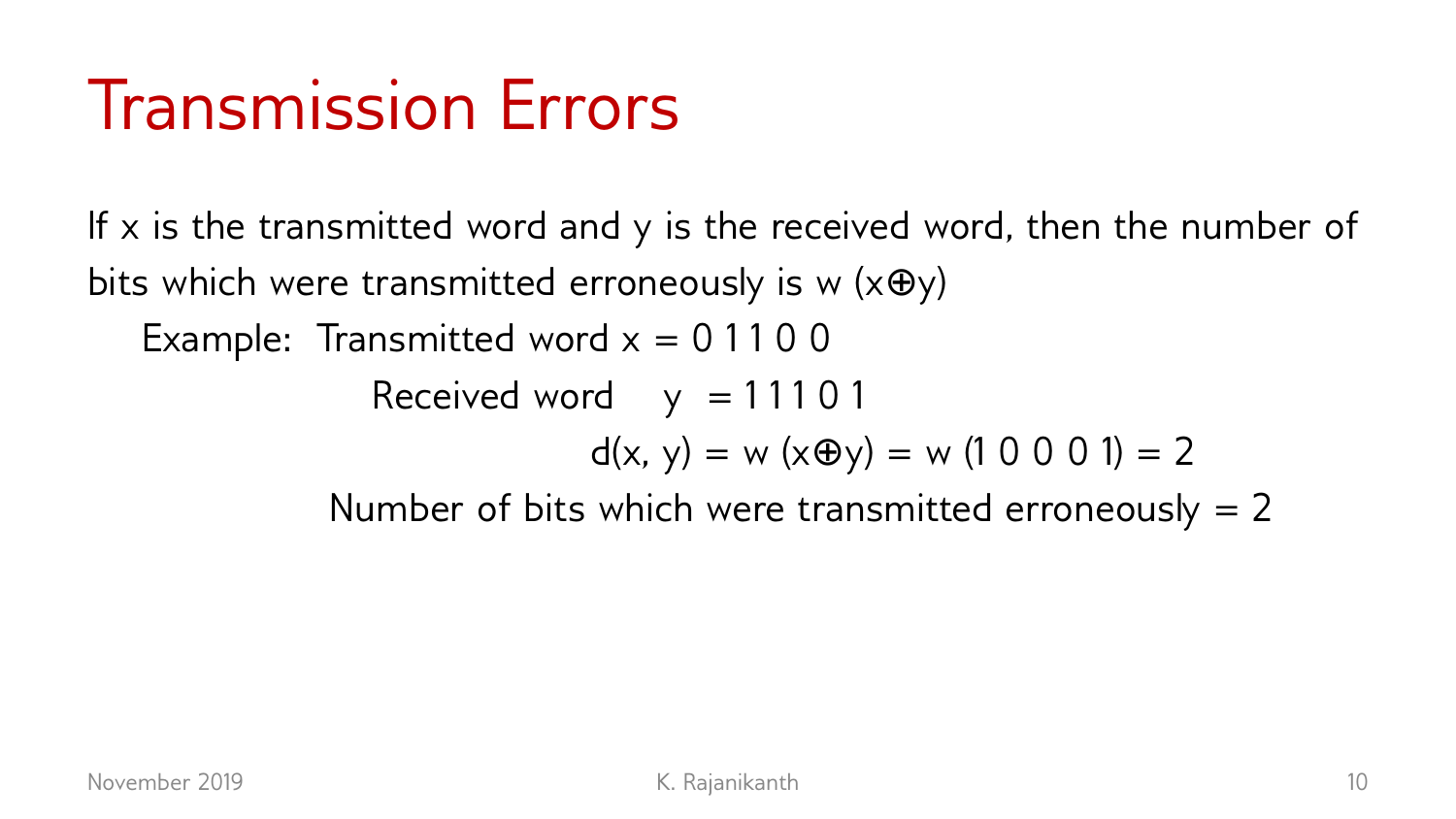

# Transmission Errors
If x is the transmitted word and y is the received word, then the number of
bits which were transmitted erroneously is w (x⊕y)
	Example:  Transmitted word x = 0 1 1 0 0
		       Received word    y  = 1 1 1 0 1
				 d(x, y) = w (x⊕y) = w (1 0 0 0 1) = 2
                    Number of bits which were transmitted erroneously = 2
November 2019
K. Rajanikanth
10